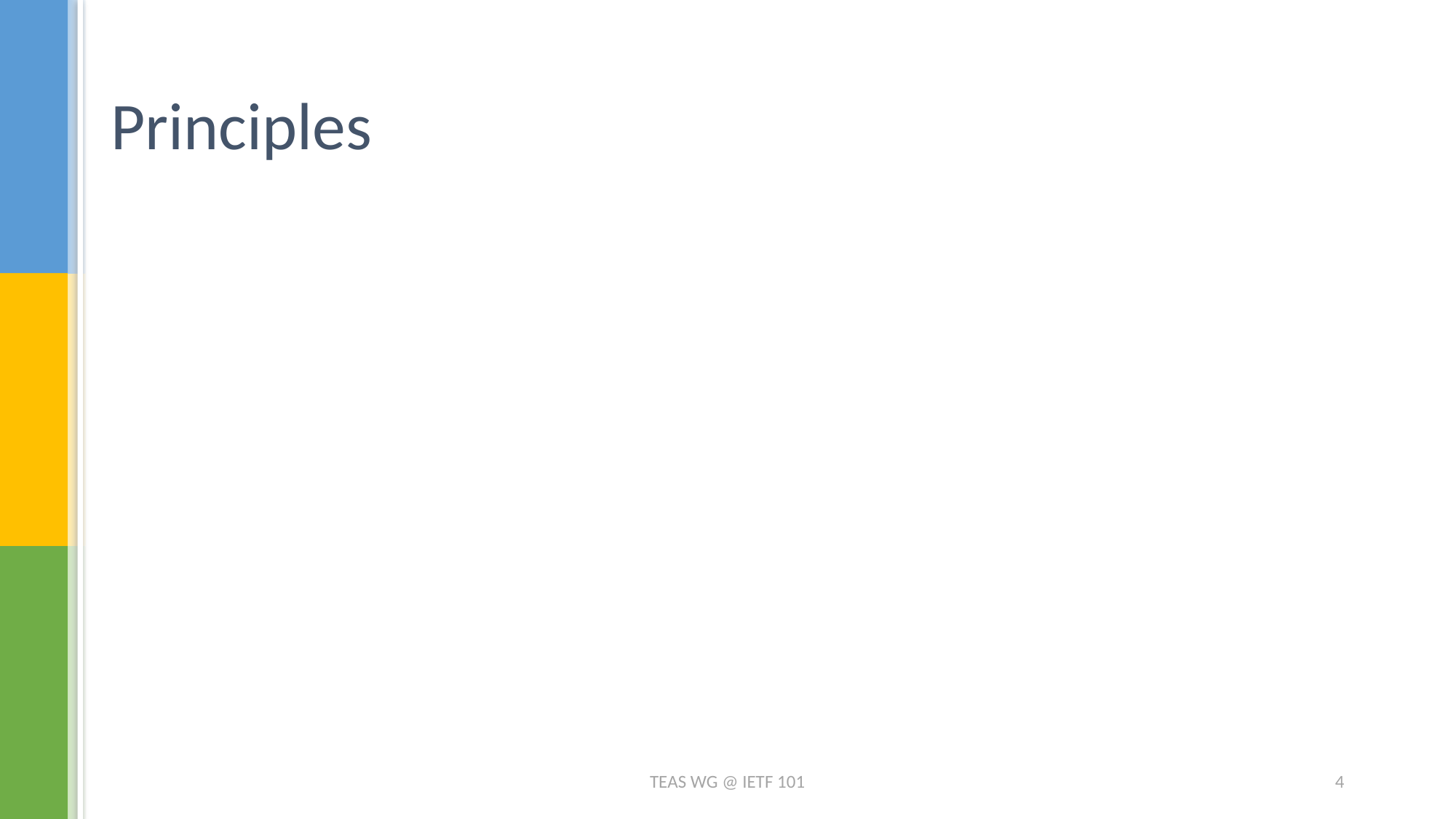

# Principles

TEAS WG @ IETF 101
4